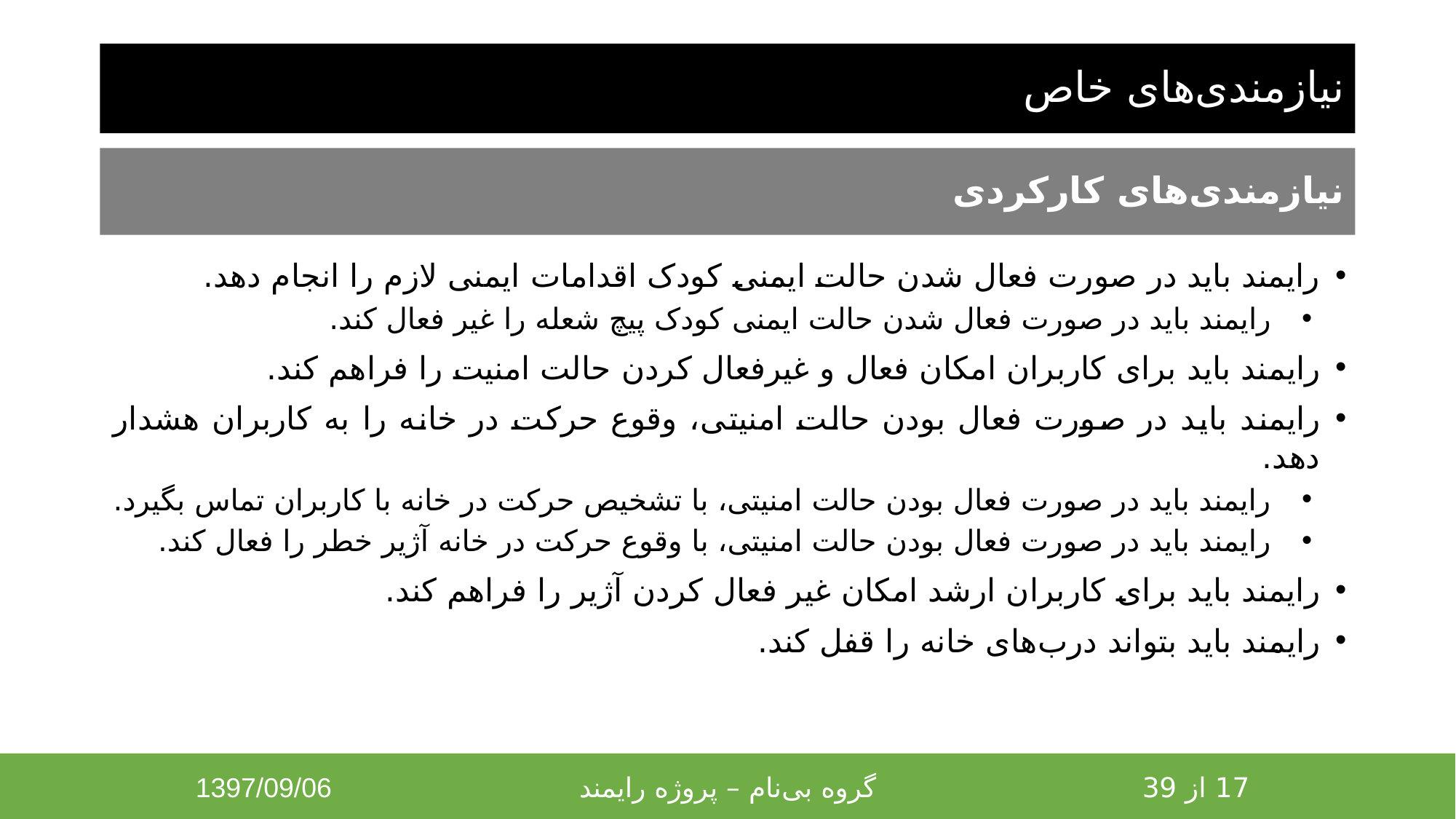

# نیازمندی‌های خاص
نیازمندی‌های کارکردی
رایمند باید در صورت فعال شدن حالت ایمنی کودک اقدامات ایمنی لازم را انجام دهد.
رایمند باید در صورت فعال شدن حالت ایمنی کودک پیچ شعله را غیر فعال کند.
رایمند باید برای کاربران امکان فعال و غیرفعال کردن حالت امنیت را فراهم کند.
رایمند باید در صورت فعال بودن حالت امنیتی، وقوع حرکت در خانه را به کاربران هشدار دهد.
رایمند باید در صورت فعال بودن حالت امنیتی، با تشخیص حرکت در خانه با کاربران تماس بگیرد.
رایمند باید در صورت فعال بودن حالت امنیتی، با وقوع حرکت در خانه آژیر خطر را فعال کند.
رایمند باید برای کاربران ارشد امکان غیر فعال کردن آژیر را فراهم کند.
رایمند باید بتواند درب‌های خانه را قفل کند.